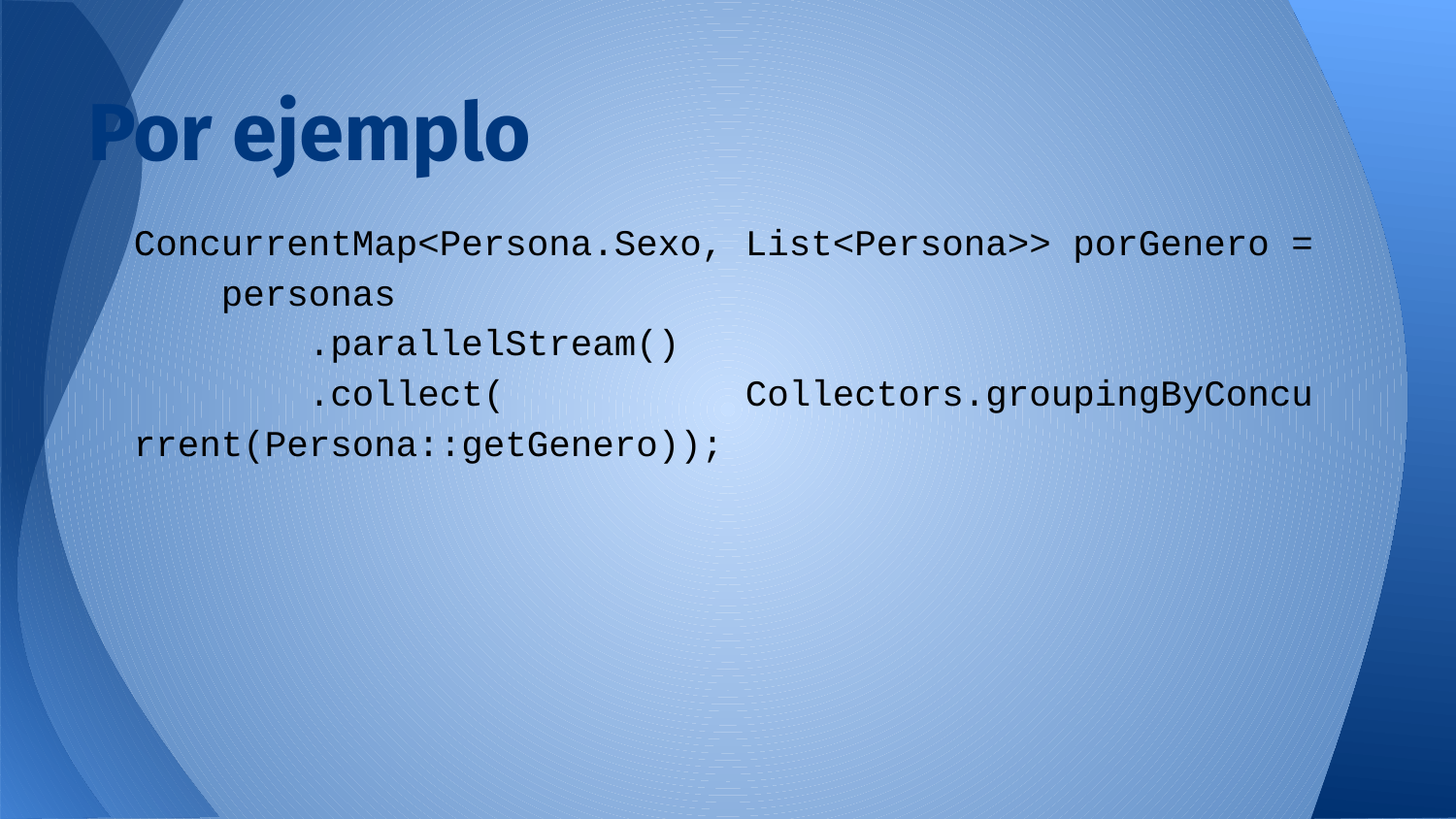

# Por ejemplo
ConcurrentMap<Persona.Sexo, List<Persona>> porGenero =
    personas
        .parallelStream()
        .collect(           Collectors.groupingByConcurrent(Persona::getGenero));